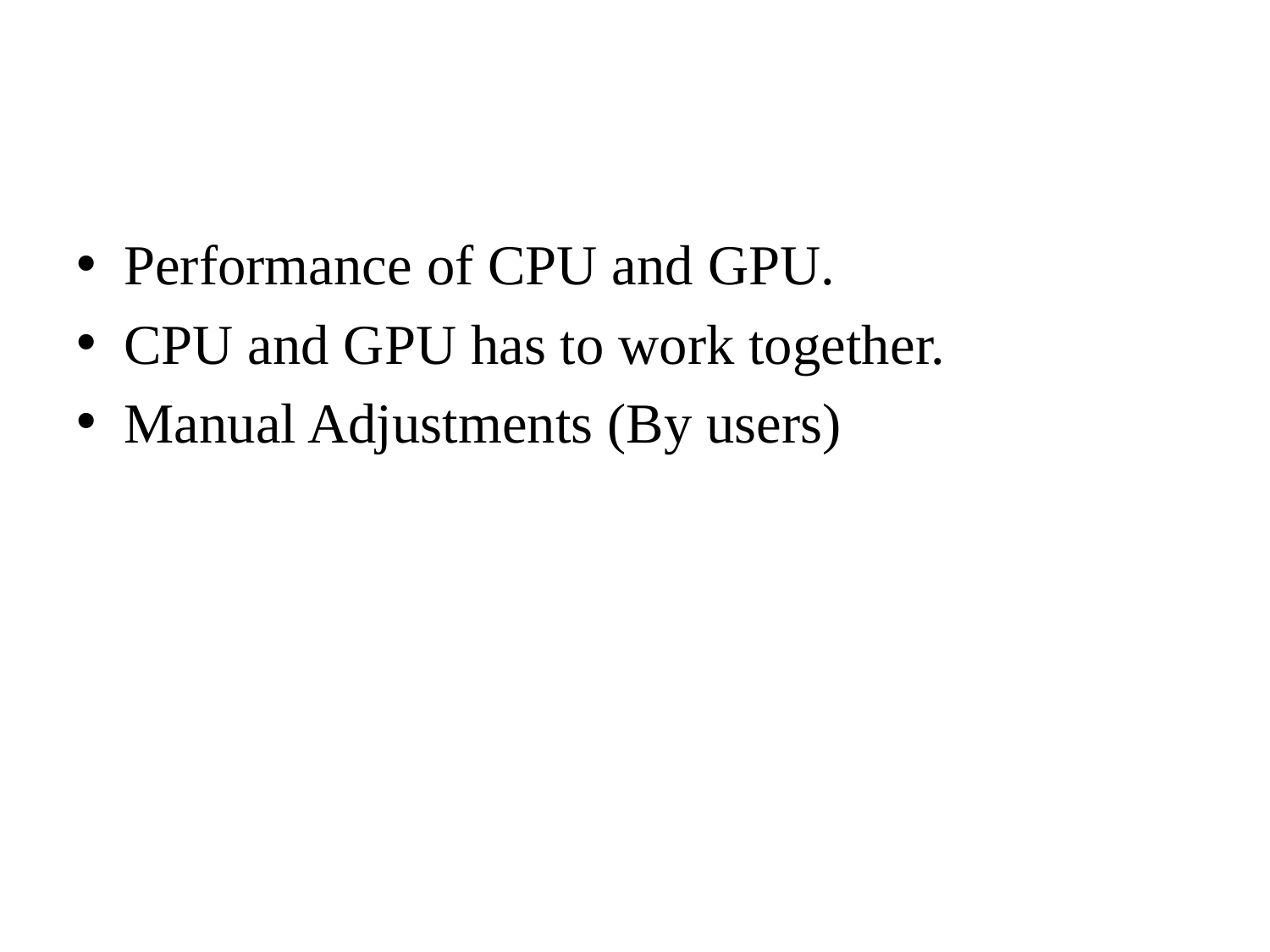

#
Performance of CPU and GPU.
CPU and GPU has to work together.
Manual Adjustments (By users)